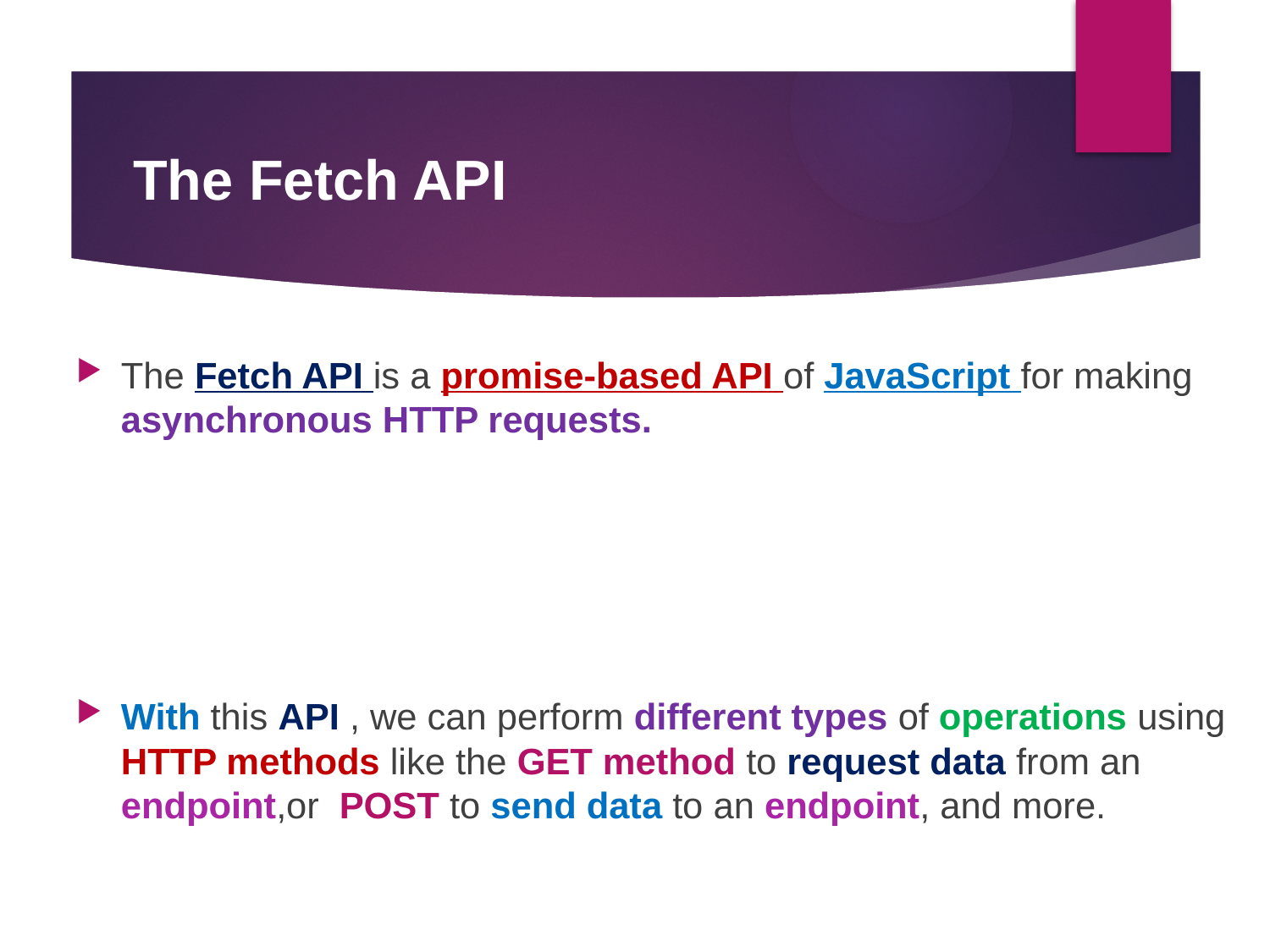

#
The Fetch API
The Fetch API is a promise-based API of JavaScript for making asynchronous HTTP requests.

With this API , we can perform different types of operations using HTTP methods like the GET method to request data from an endpoint,or  POST to send data to an endpoint, and more.